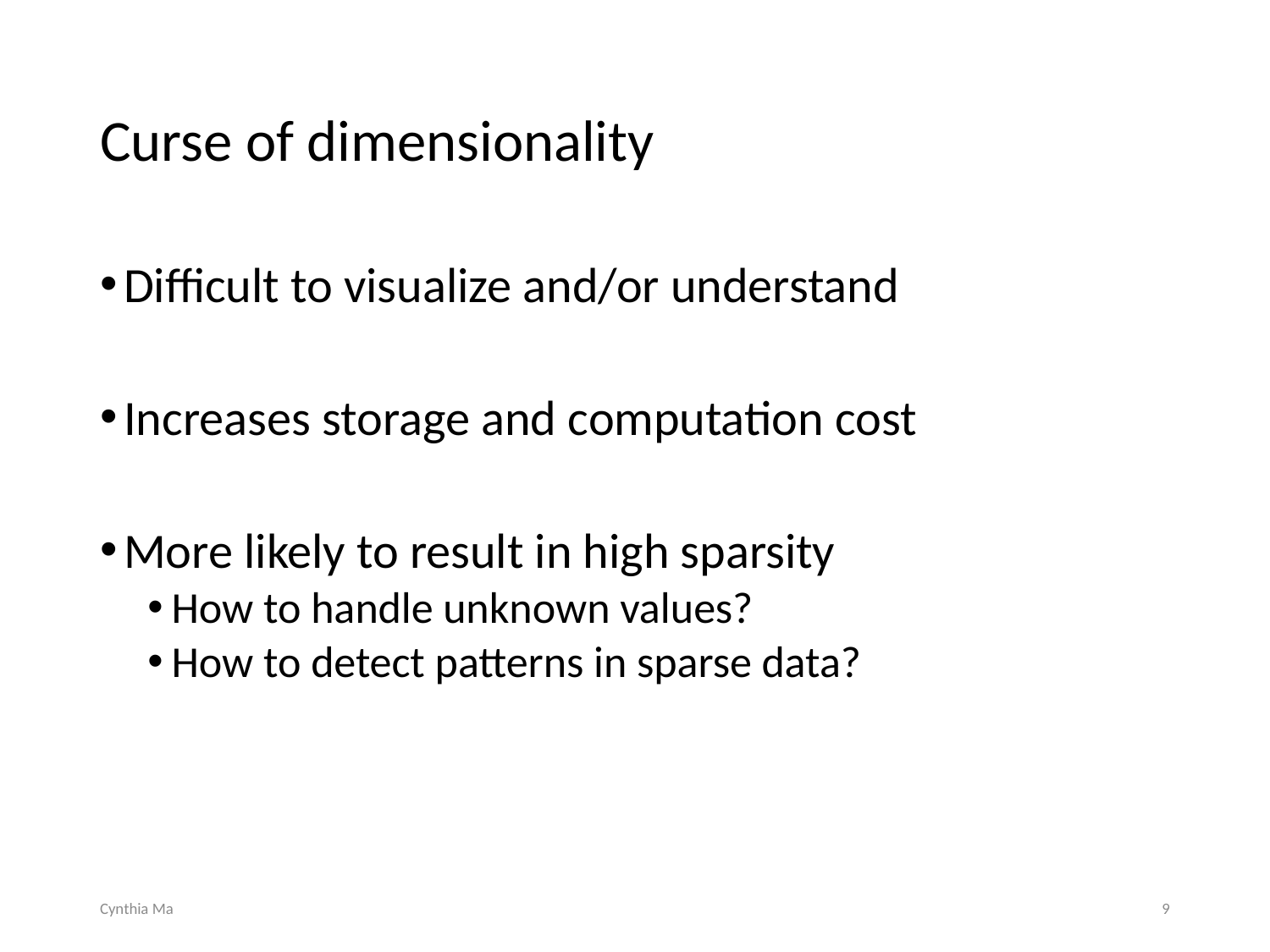

# Curse of dimensionality
Difficult to visualize and/or understand

Increases storage and computation cost

More likely to result in high sparsity
How to handle unknown values?
How to detect patterns in sparse data?

Cynthia Ma
9